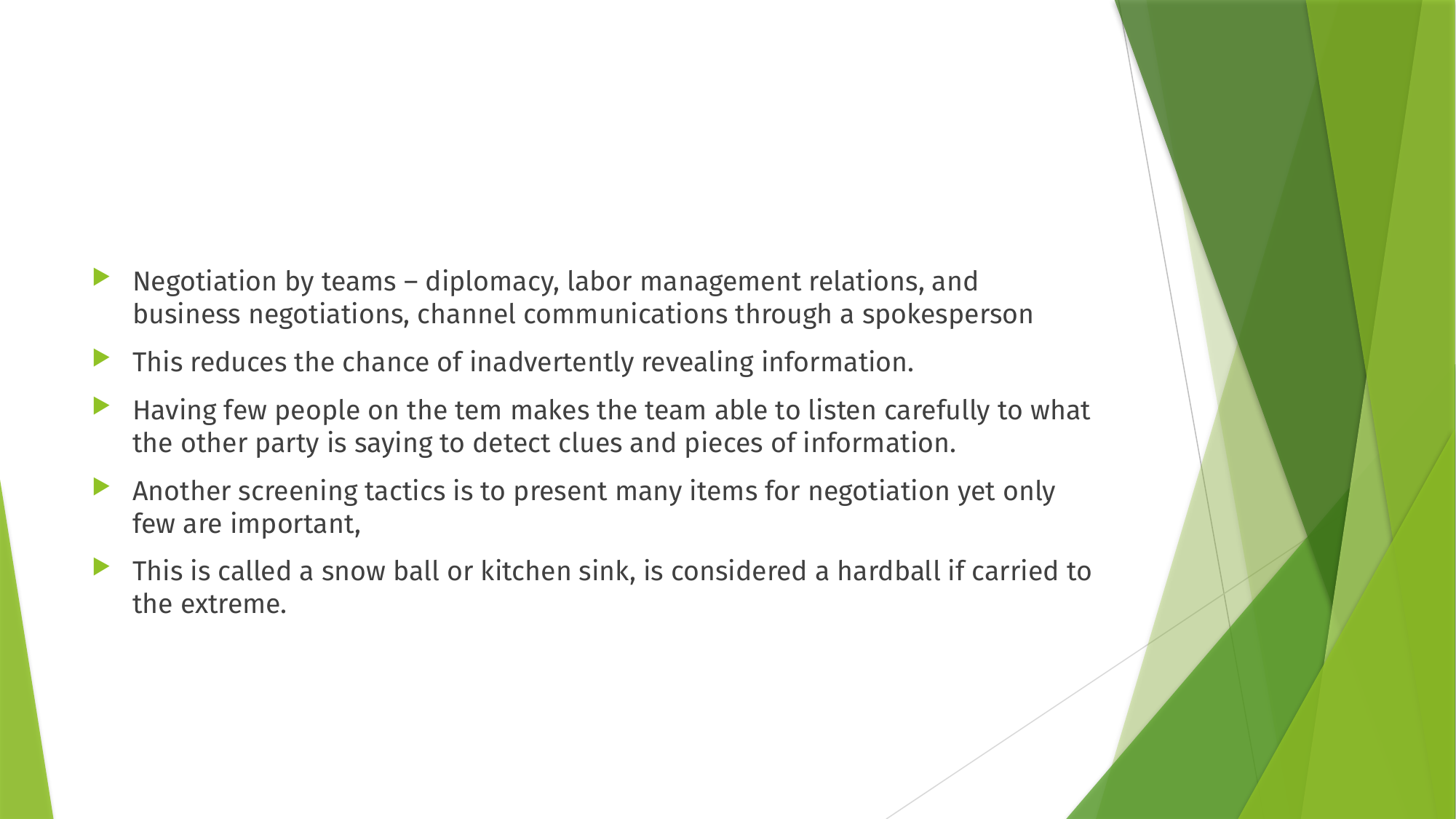

#
Negotiation by teams – diplomacy, labor management relations, and business negotiations, channel communications through a spokesperson
This reduces the chance of inadvertently revealing information.
Having few people on the tem makes the team able to listen carefully to what the other party is saying to detect clues and pieces of information.
Another screening tactics is to present many items for negotiation yet only few are important,
This is called a snow ball or kitchen sink, is considered a hardball if carried to the extreme.